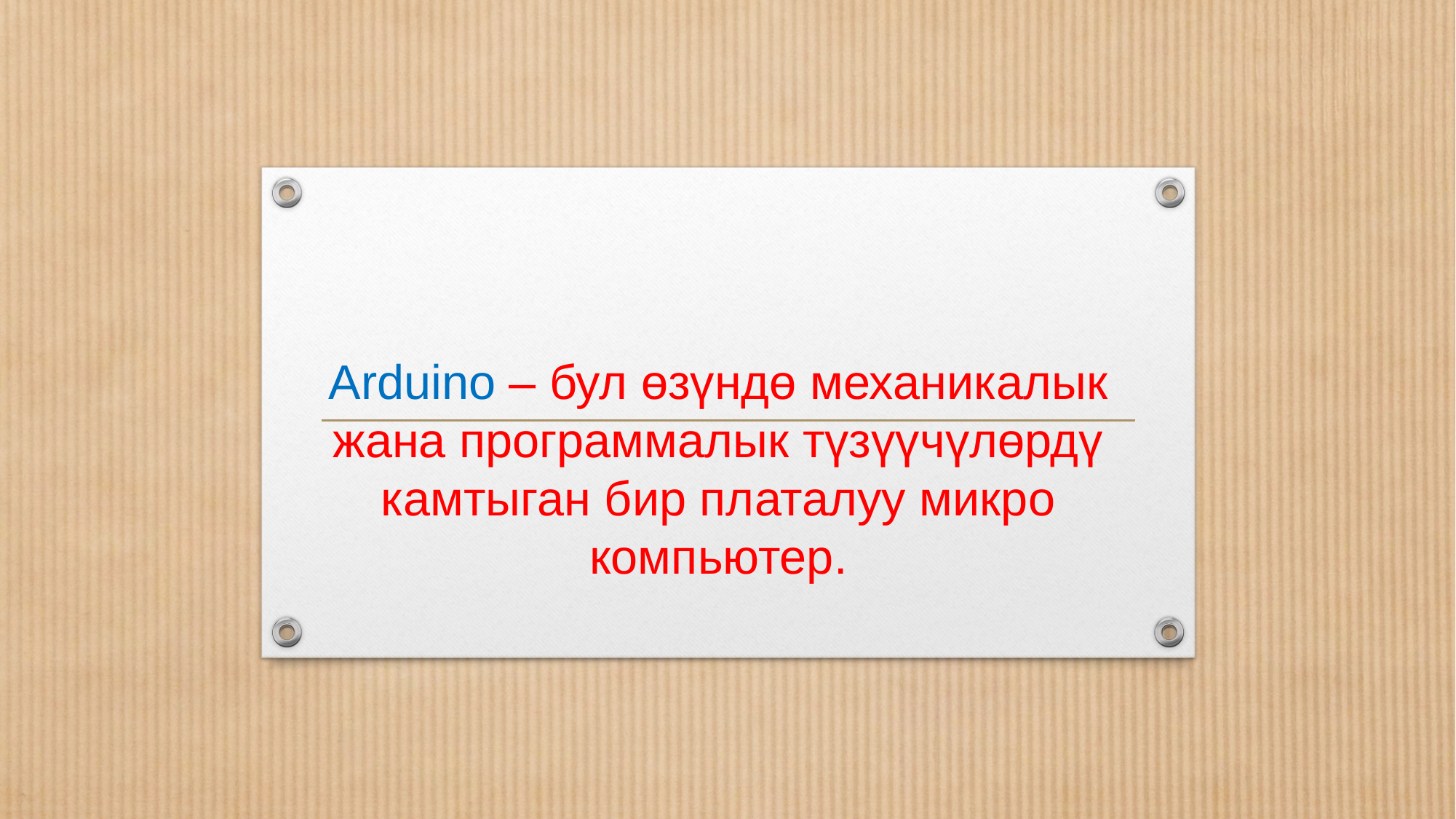

# Arduino – бул өзүндө механикалык жана программалык түзүүчүлөрдү камтыган бир платалуу микро компьютер.